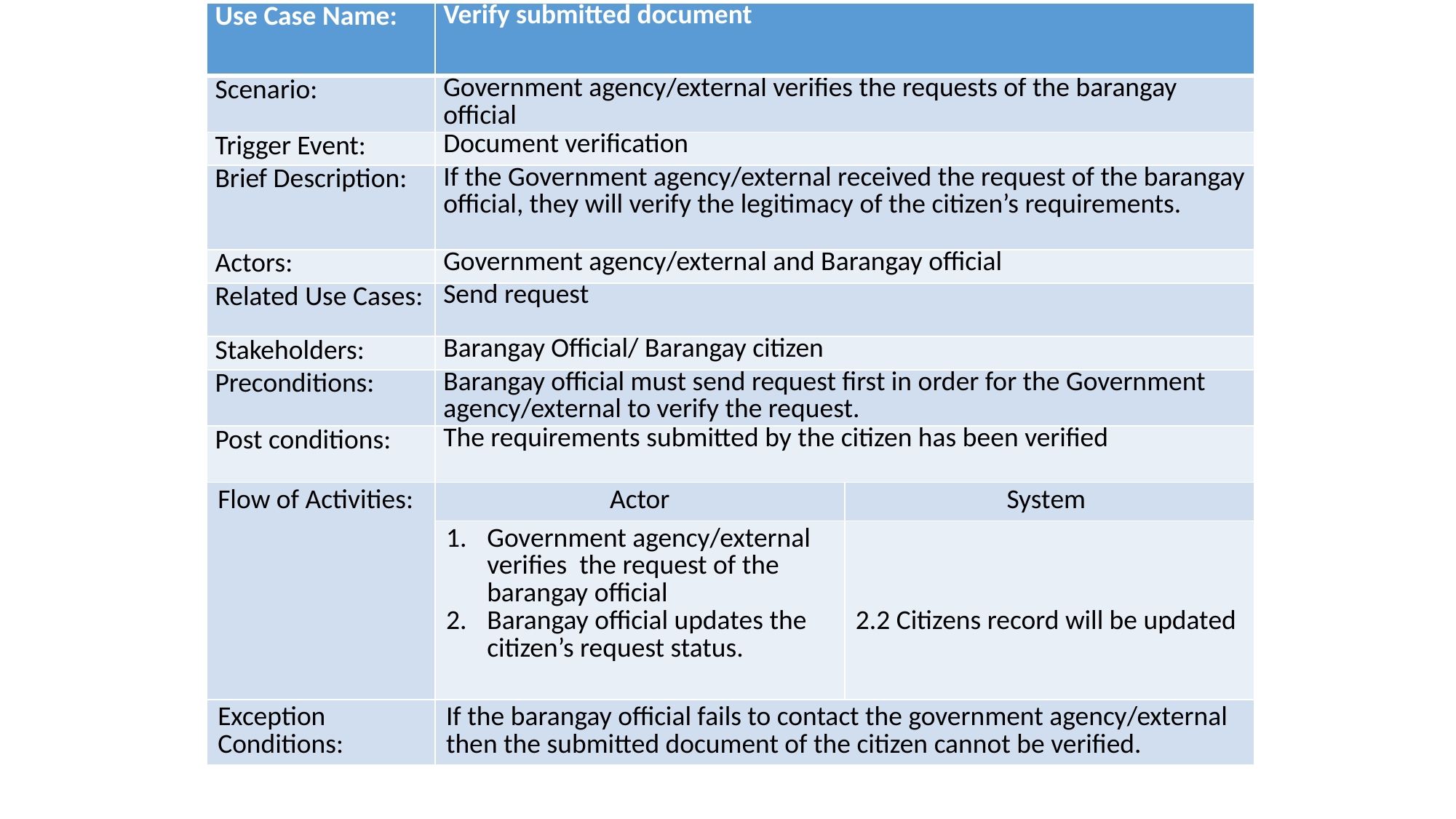

| Use Case Name: | Verify submitted document |  |
| --- | --- | --- |
| Scenario: | Government agency/external verifies the requests of the barangay official |  |
| Trigger Event: | Document verification |  |
| Brief Description: | If the Government agency/external received the request of the barangay official, they will verify the legitimacy of the citizen’s requirements. |  |
| Actors: | Government agency/external and Barangay official |  |
| Related Use Cases: | Send request |  |
| Stakeholders: | Barangay Official/ Barangay citizen |  |
| Preconditions: | Barangay official must send request first in order for the Government agency/external to verify the request. |  |
| Post conditions: | The requirements submitted by the citizen has been verified |  |
| Flow of Activities: | Actor | System |
|  | Government agency/external verifies the request of the barangay official Barangay official updates the citizen’s request status. | 2.2 Citizens record will be updated |
| Exception Conditions: | If the barangay official fails to contact the government agency/external then the submitted document of the citizen cannot be verified. |  |